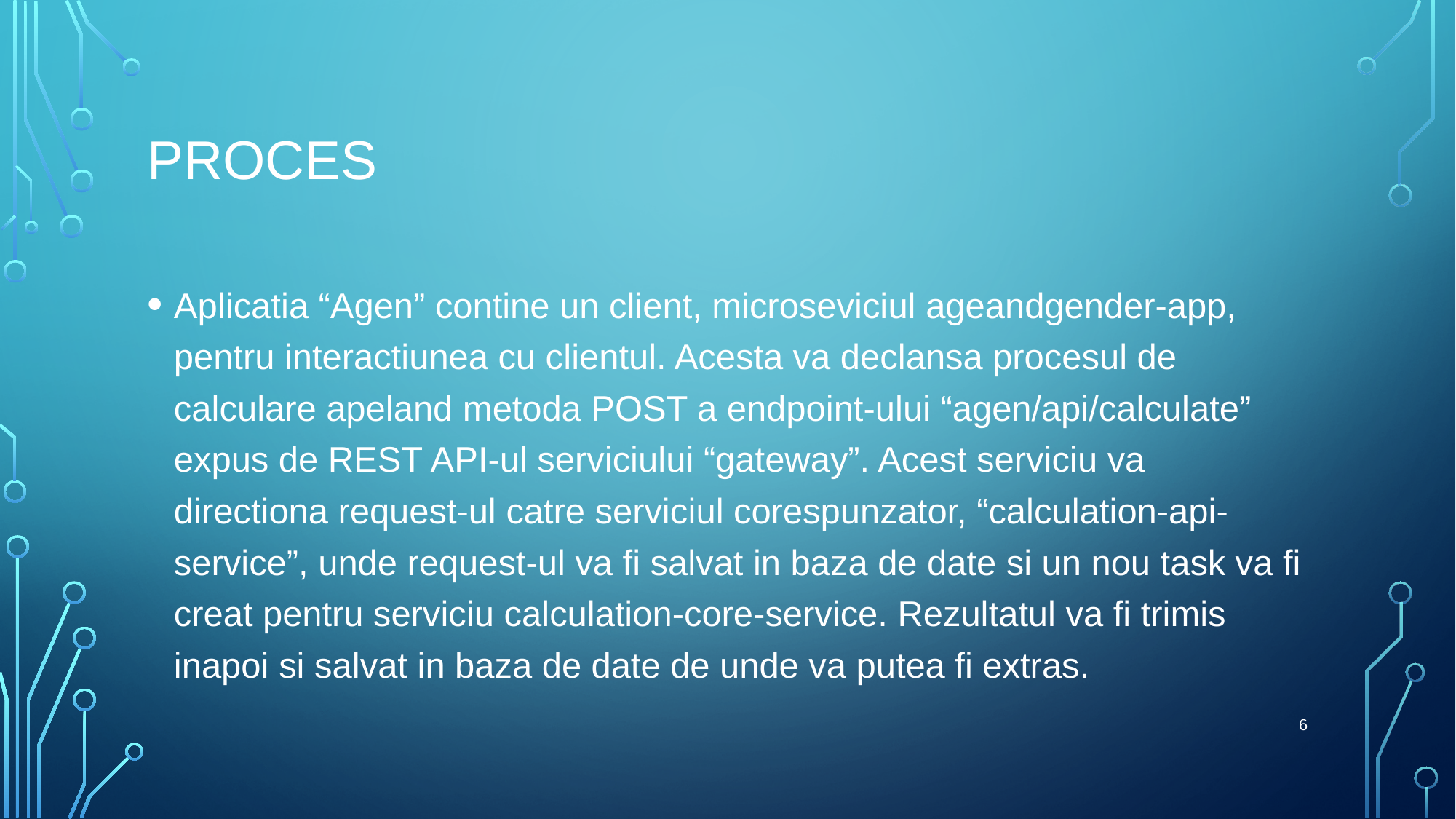

# Proces
Aplicatia “Agen” contine un client, microseviciul ageandgender-app, pentru interactiunea cu clientul. Acesta va declansa procesul de calculare apeland metoda POST a endpoint-ului “agen/api/calculate” expus de REST API-ul serviciului “gateway”. Acest serviciu va directiona request-ul catre serviciul corespunzator, “calculation-api-service”, unde request-ul va fi salvat in baza de date si un nou task va fi creat pentru serviciu calculation-core-service. Rezultatul va fi trimis inapoi si salvat in baza de date de unde va putea fi extras.
6